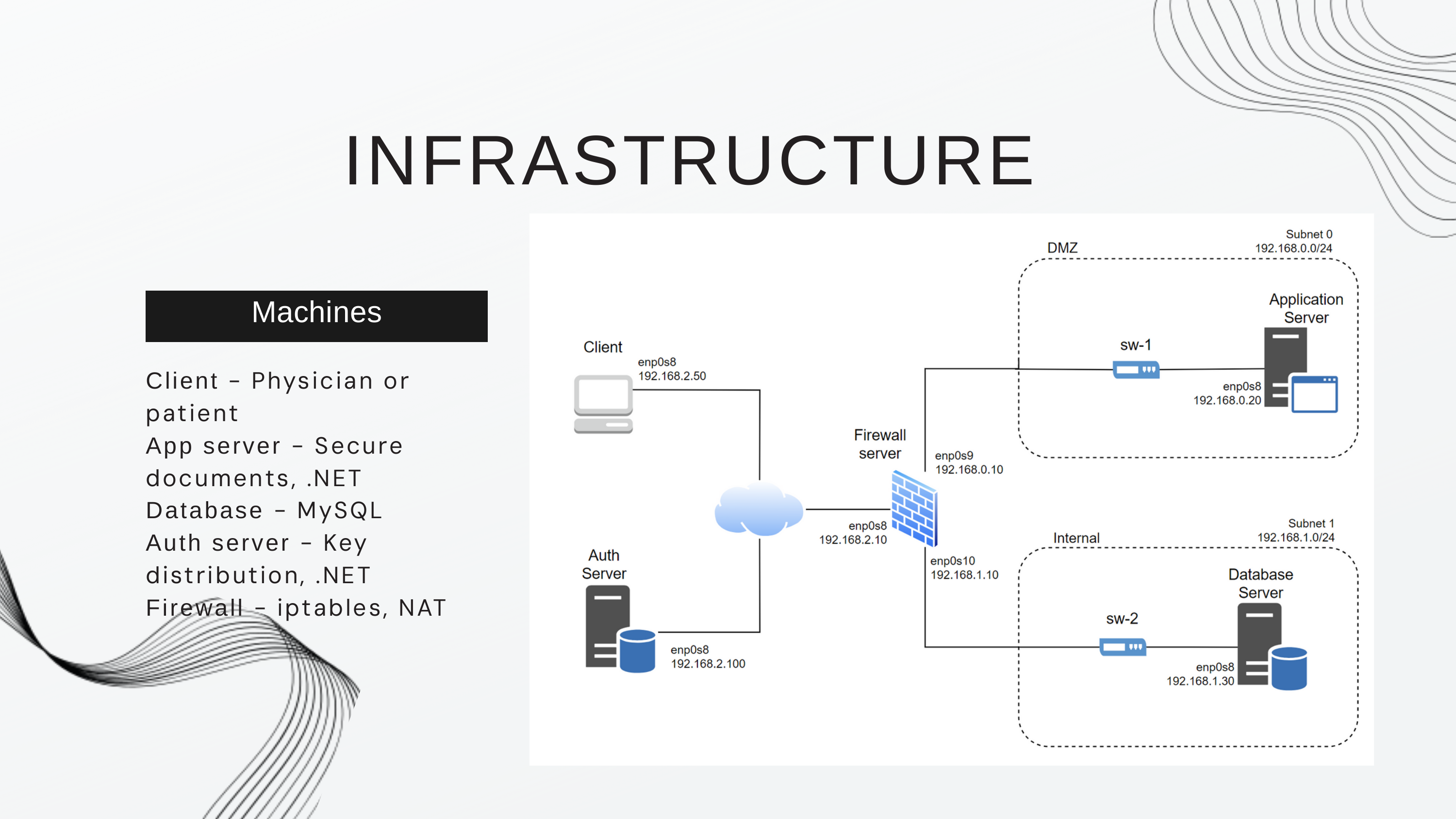

INFRASTRUCTURE

Machines
Client - Physician or patient
App server - Secure documents, .NET
Database - MySQL
Auth server - Key distribution, .NET
Firewall - iptables, NAT